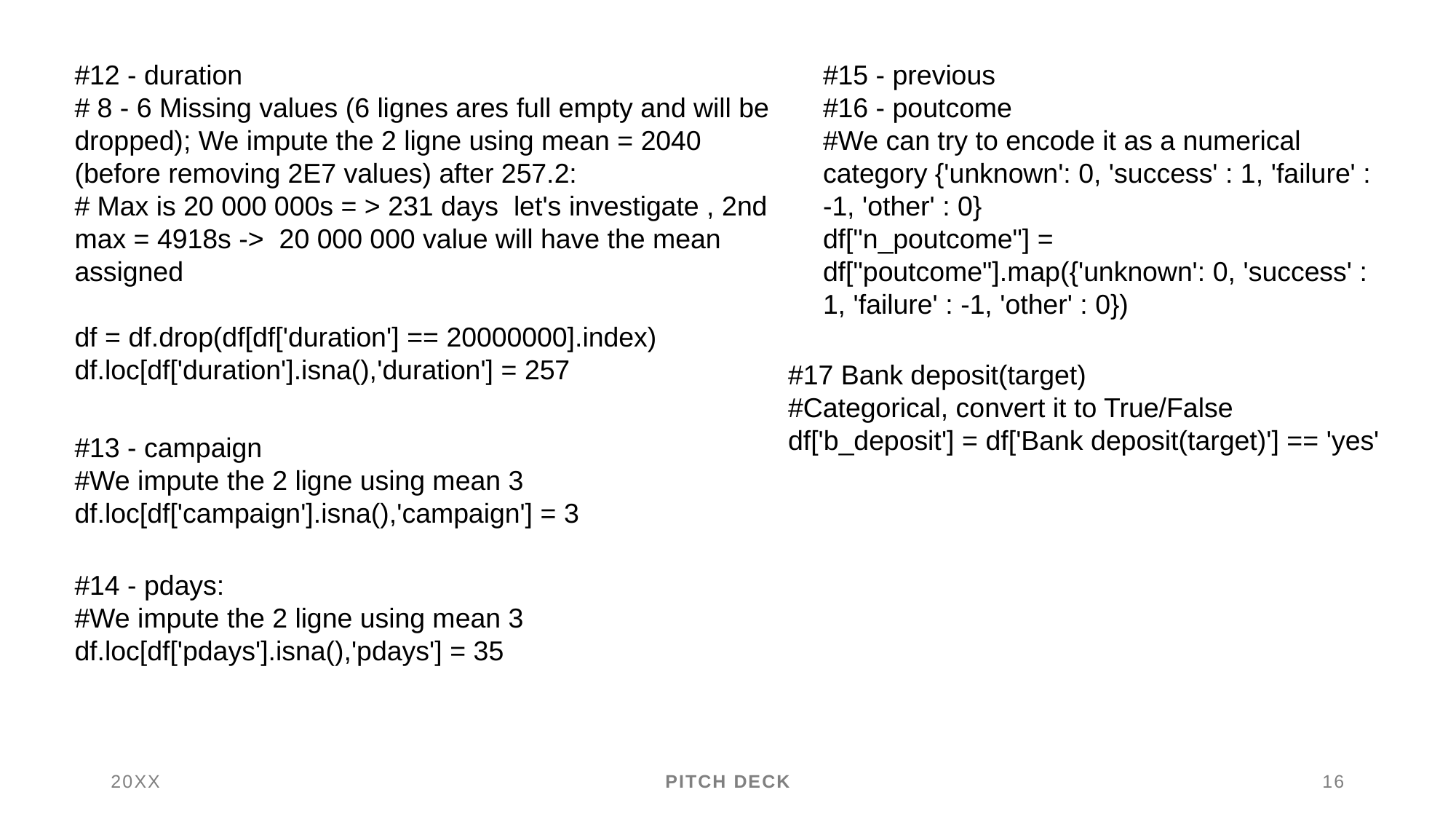

#12 - duration
# 8 - 6 Missing values (6 lignes ares full empty and will be dropped); We impute the 2 ligne using mean = 2040 (before removing 2E7 values) after 257.2:
# Max is 20 000 000s = > 231 days  let's investigate , 2nd max = 4918s ->  20 000 000 value will have the mean assigned

df = df.drop(df[df['duration'] == 20000000].index)
df.loc[df['duration'].isna(),'duration'] = 257
#15 - previous
#16 - poutcome
#We can try to encode it as a numerical category {'unknown': 0, 'success' : 1, 'failure' : -1, 'other' : 0}
df["n_poutcome"] = df["poutcome"].map({'unknown': 0, 'success' : 1, 'failure' : -1, 'other' : 0})
#17 Bank deposit(target)
#Categorical, convert it to True/False
df['b_deposit'] = df['Bank deposit(target)'] == 'yes'
#13 - campaign
#We impute the 2 ligne using mean 3
df.loc[df['campaign'].isna(),'campaign'] = 3
#14 - pdays:
#We impute the 2 ligne using mean 3
df.loc[df['pdays'].isna(),'pdays'] = 35
20XX
Pitch deck
16